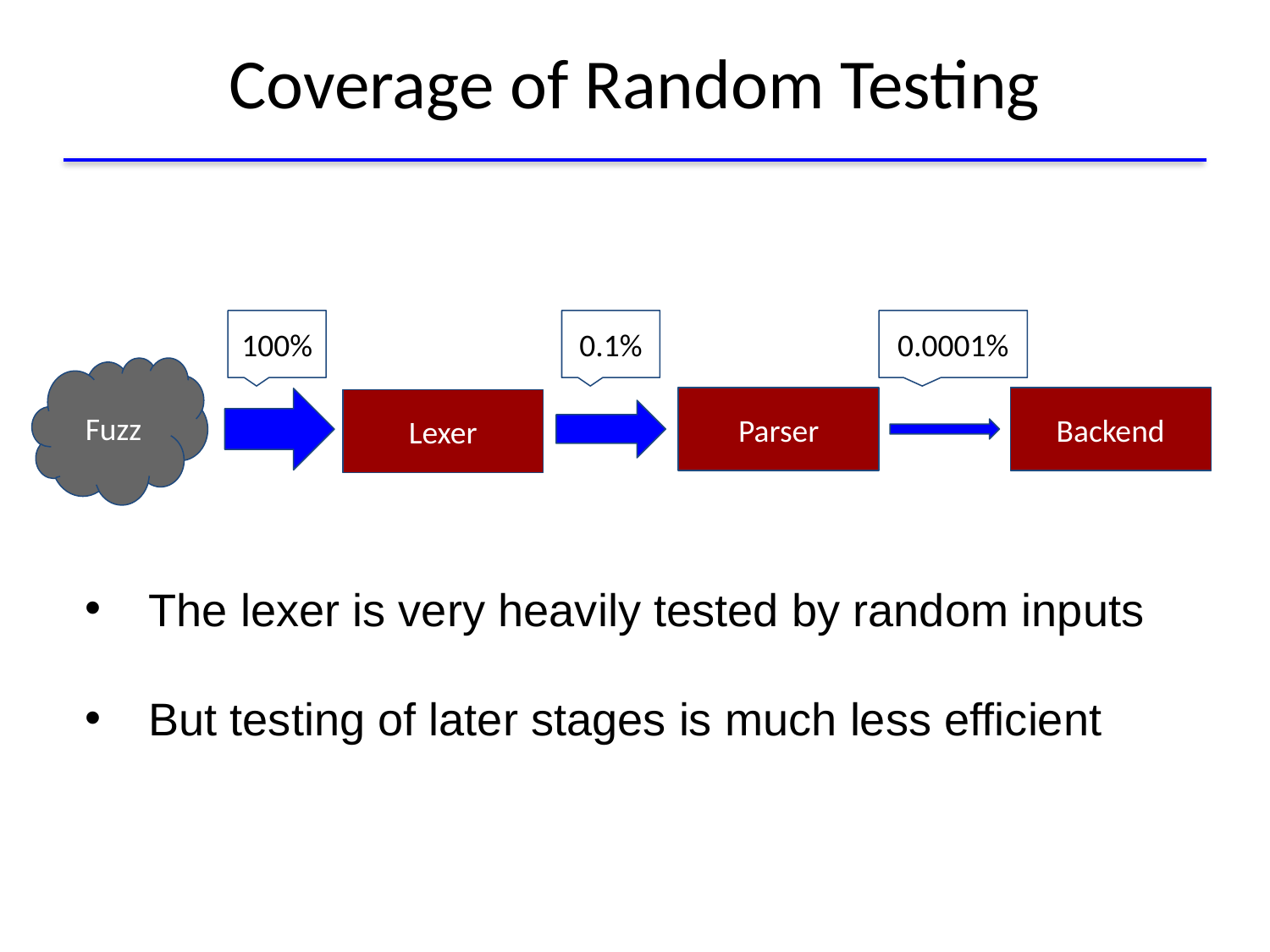

# Coverage of Random Testing
100%
0.1%
0.0001%
Fuzz
Parser
Backend

Lexer

The lexer is very heavily tested by random inputs

But testing of later stages is much less efficient